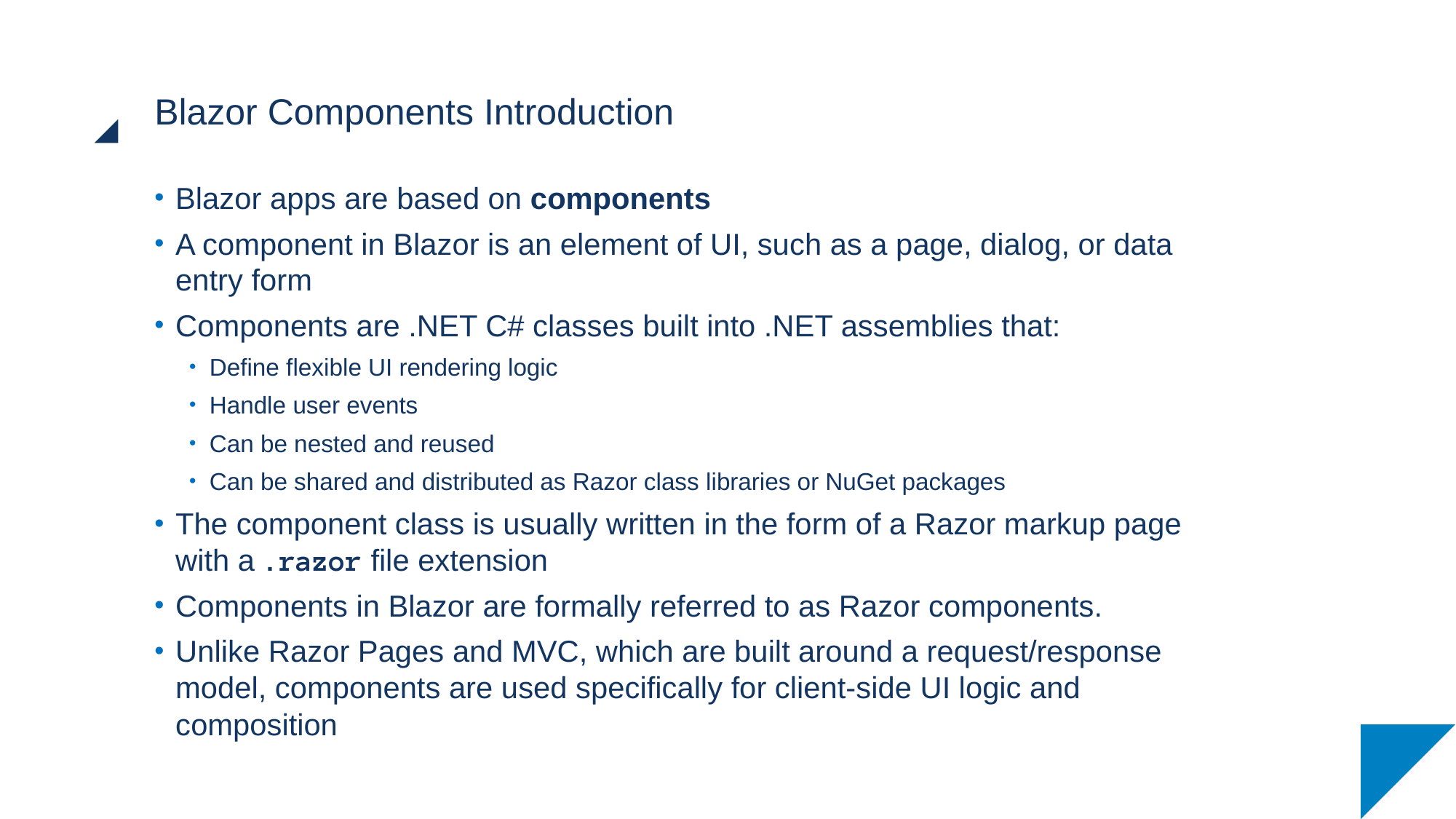

# Blazor Components Introduction
Blazor apps are based on components
A component in Blazor is an element of UI, such as a page, dialog, or data entry form
Components are .NET C# classes built into .NET assemblies that:
Define flexible UI rendering logic
Handle user events
Can be nested and reused
Can be shared and distributed as Razor class libraries or NuGet packages
The component class is usually written in the form of a Razor markup page with a .razor file extension
Components in Blazor are formally referred to as Razor components.
Unlike Razor Pages and MVC, which are built around a request/response model, components are used specifically for client-side UI logic and composition